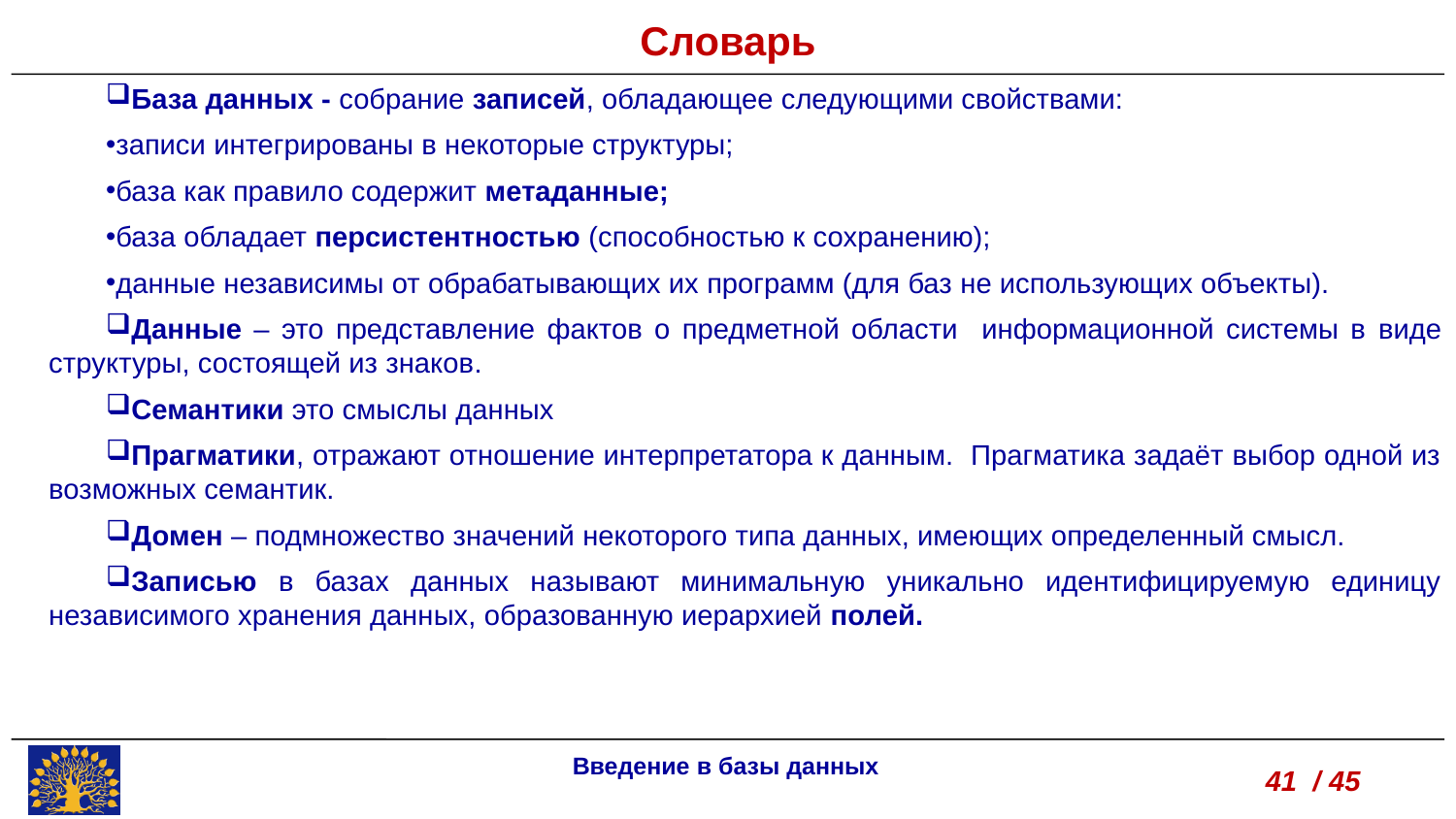

Словарь
База данных - собрание записей, обладающее следующими свойствами:
записи интегрированы в некоторые структуры;
база как правило содержит метаданные;
база обладает персистентностью (способностью к сохранению);
данные независимы от обрабатывающих их программ (для баз не использующих объекты).
Данные – это представление фактов о предметной области  информационной системы в виде структуры, состоящей из знаков.
Семантики это смыслы данных
Прагматики, отражают отношение интерпретатора к данным.  Прагматика задаёт выбор одной из возможных семантик.
Домен – подмножество значений некоторого типа данных, имеющих определенный смысл.
Записью в базах данных называют минимальную уникально идентифицируемую единицу независимого хранения данных, образованную иерархией полей.